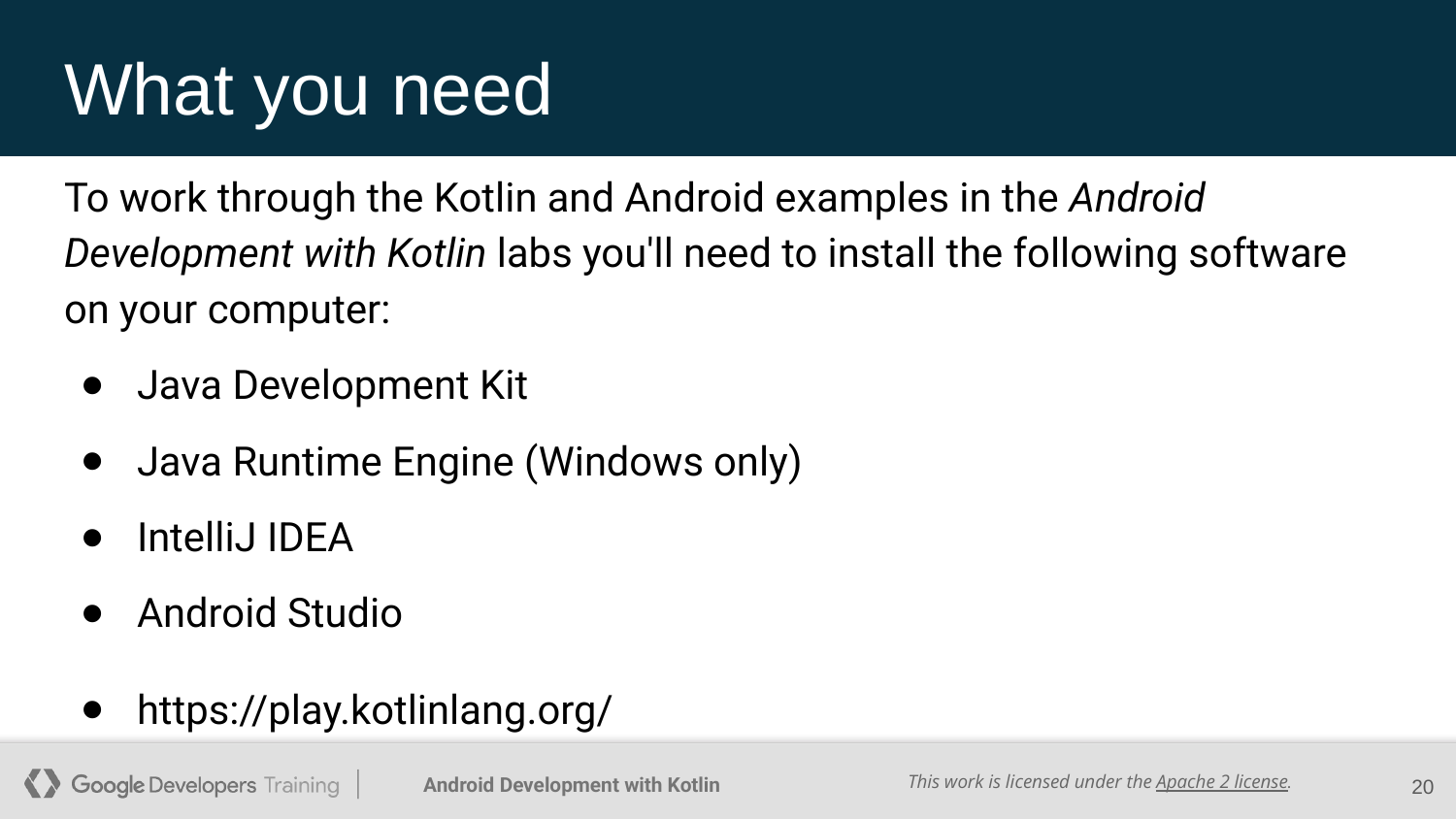

# What you need
To work through the Kotlin and Android examples in the Android Development with Kotlin labs you'll need to install the following software on your computer:
Java Development Kit
Java Runtime Engine (Windows only)
IntelliJ IDEA
Android Studio
https://play.kotlinlang.org/
20